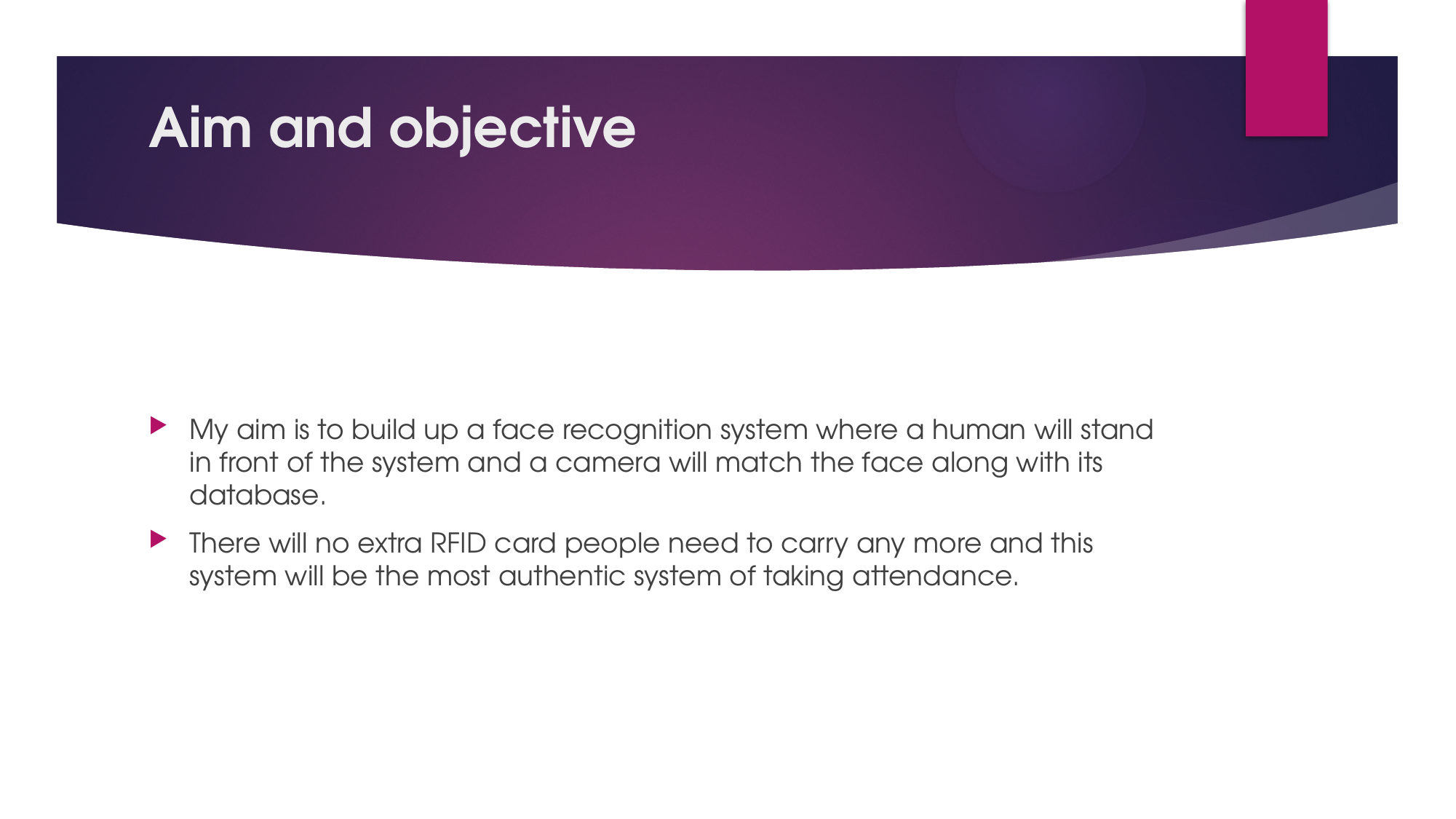

# Aim and objective

My aim is to build up a face recognition system where a human will stand in front of the system and a camera will match the face along with its database.
There will no extra RFID card people need to carry any more and this system will be the most authentic system of taking attendance.